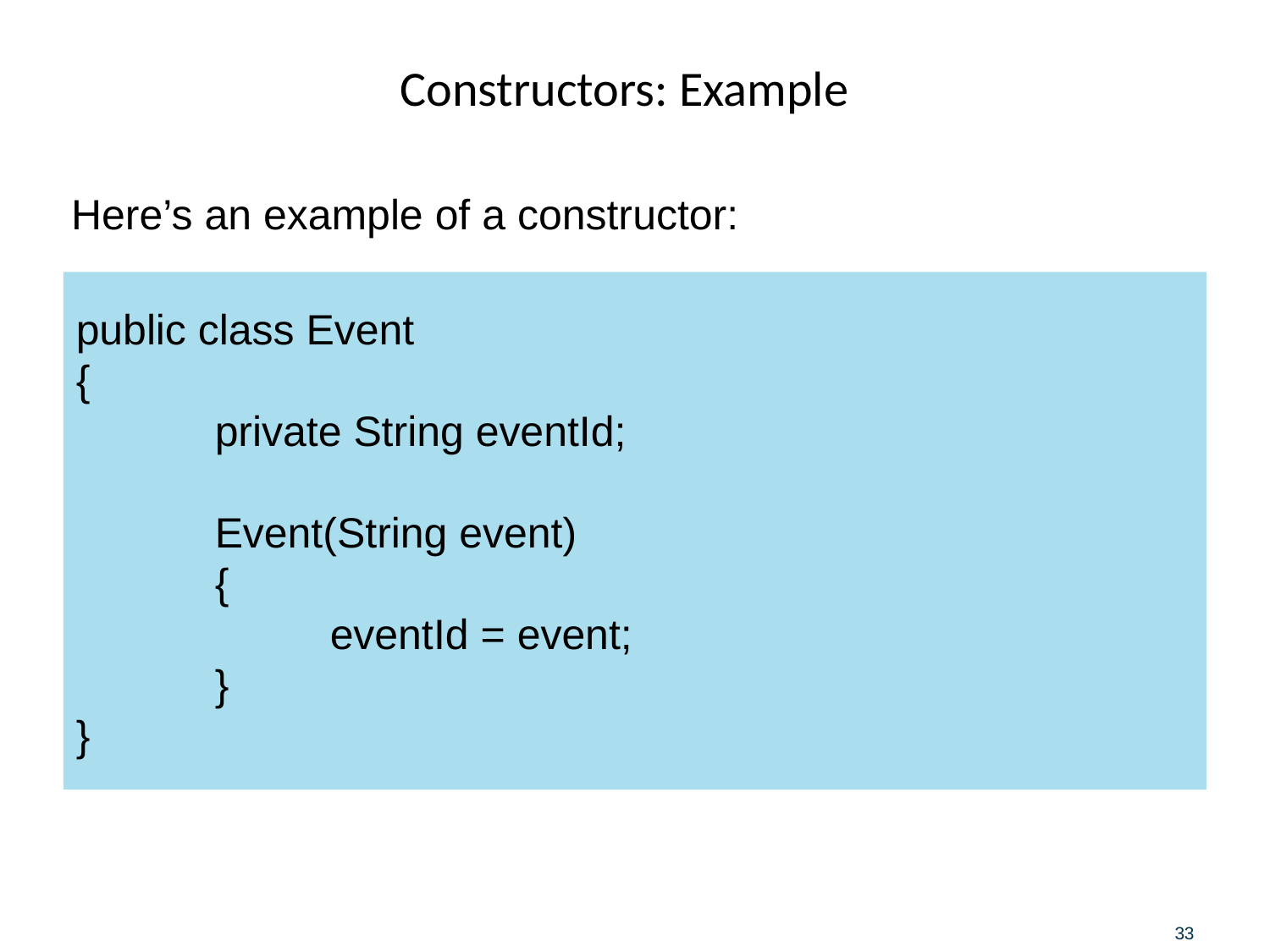

# Constructors: Example
Here’s an example of a constructor:
public class Event
{
	 private String eventId;

	 Event(String event)
	 {
		eventId = event;
	 }
}
33